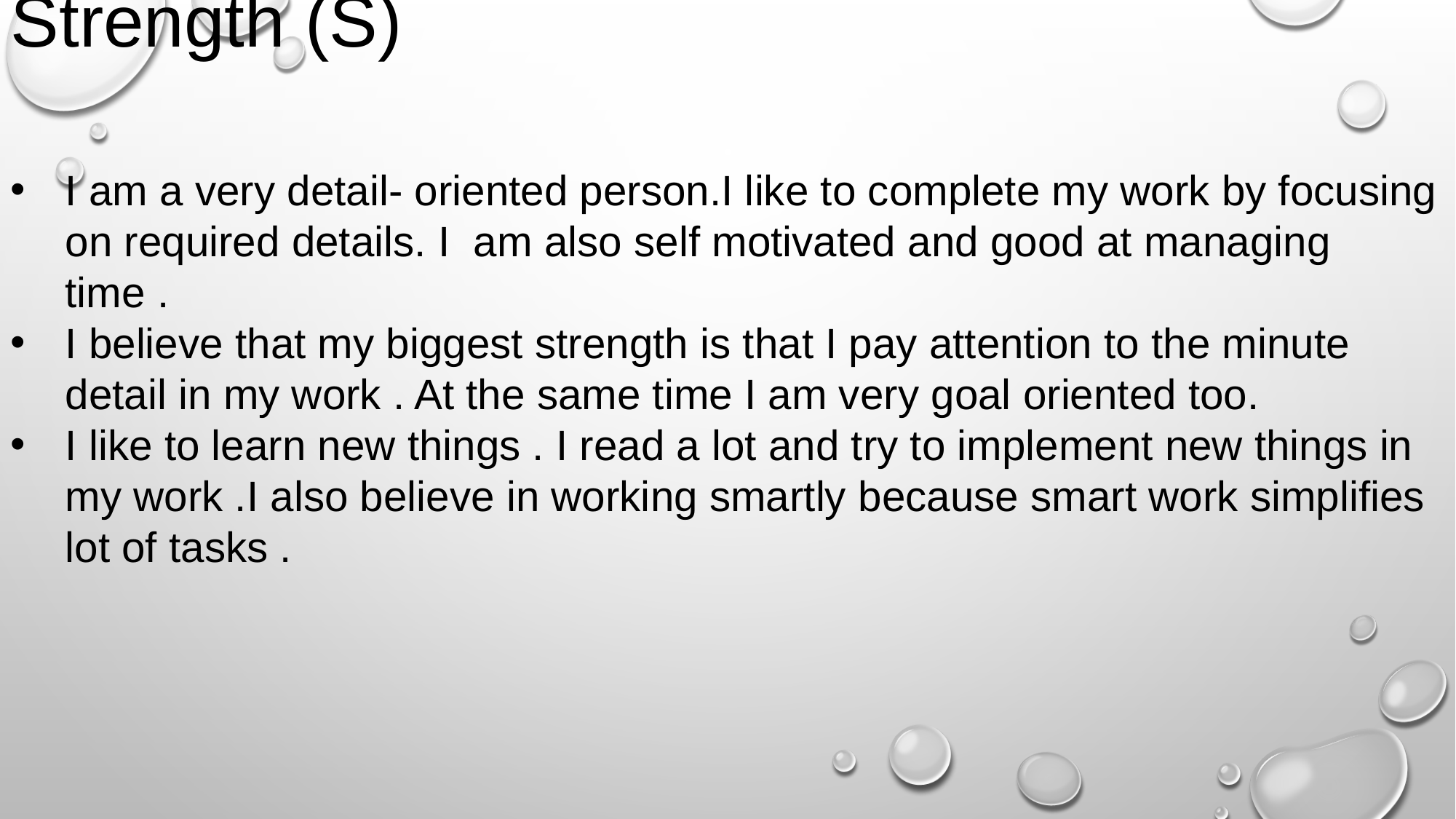

Strength (S)

I am a very detail- oriented person.I like to complete my work by focusing on required details. I  am also self motivated and good at managing time .
I believe that my biggest strength is that I pay attention to the minute detail in my work . At the same time I am very goal oriented too.
I like to learn new things . I read a lot and try to implement new things in my work .I also believe in working smartly because smart work simplifies lot of tasks .